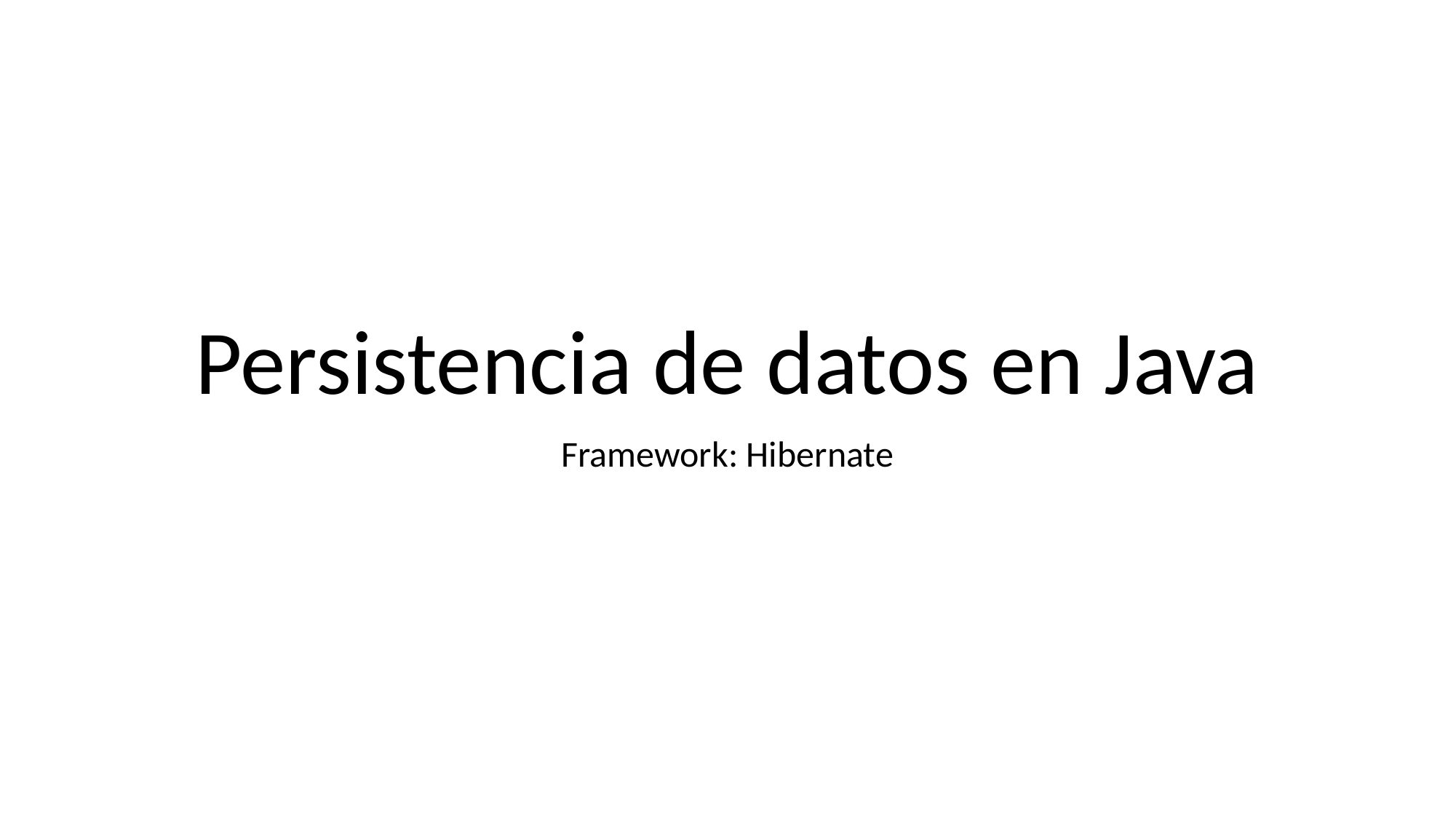

# Persistencia de datos en Java
Framework: Hibernate